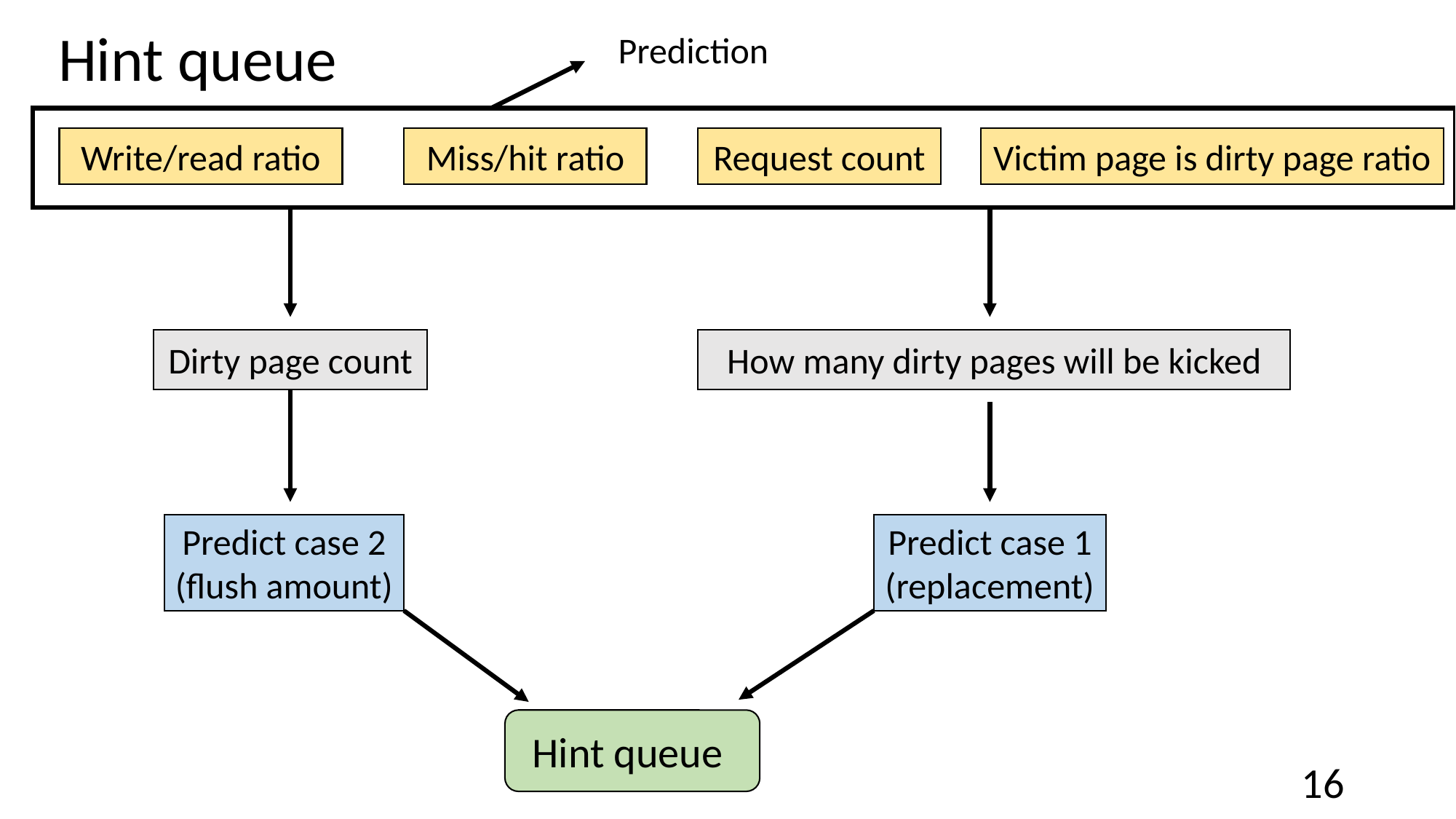

# Hint queue
Prediction

Write/read ratio
Miss/hit ratio
Request count
Victim page is dirty page ratio
Dirty page count
How many dirty pages will be kicked
Predict case 2
(flush amount)
Predict case 1
(replacement)
Hint queue
16